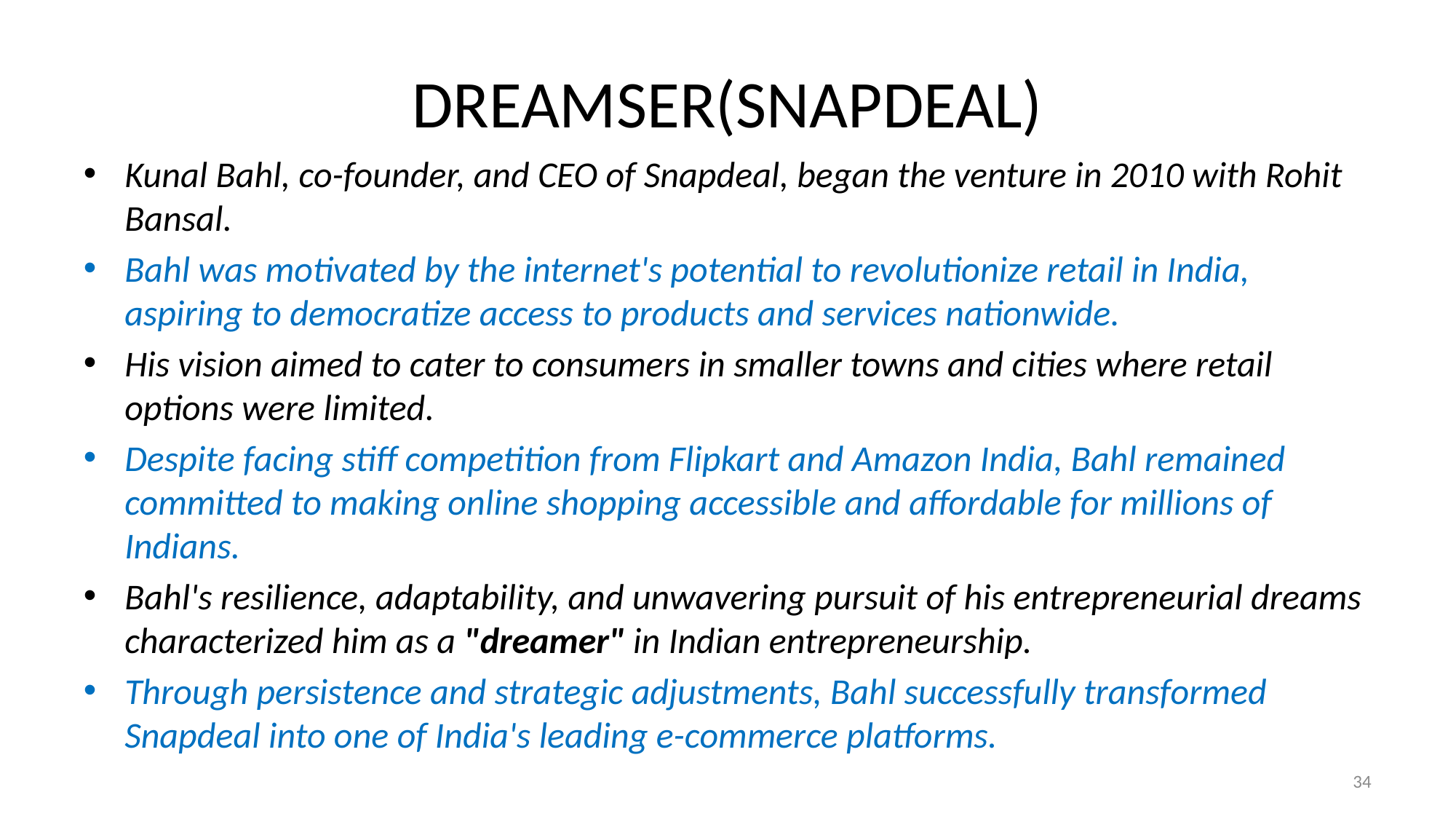

# DREAMSER(SNAPDEAL)
Kunal Bahl, co-founder, and CEO of Snapdeal, began the venture in 2010 with Rohit Bansal.
Bahl was motivated by the internet's potential to revolutionize retail in India, aspiring to democratize access to products and services nationwide.
His vision aimed to cater to consumers in smaller towns and cities where retail options were limited.
Despite facing stiff competition from Flipkart and Amazon India, Bahl remained committed to making online shopping accessible and affordable for millions of Indians.
Bahl's resilience, adaptability, and unwavering pursuit of his entrepreneurial dreams characterized him as a "dreamer" in Indian entrepreneurship.
Through persistence and strategic adjustments, Bahl successfully transformed Snapdeal into one of India's leading e-commerce platforms.
34